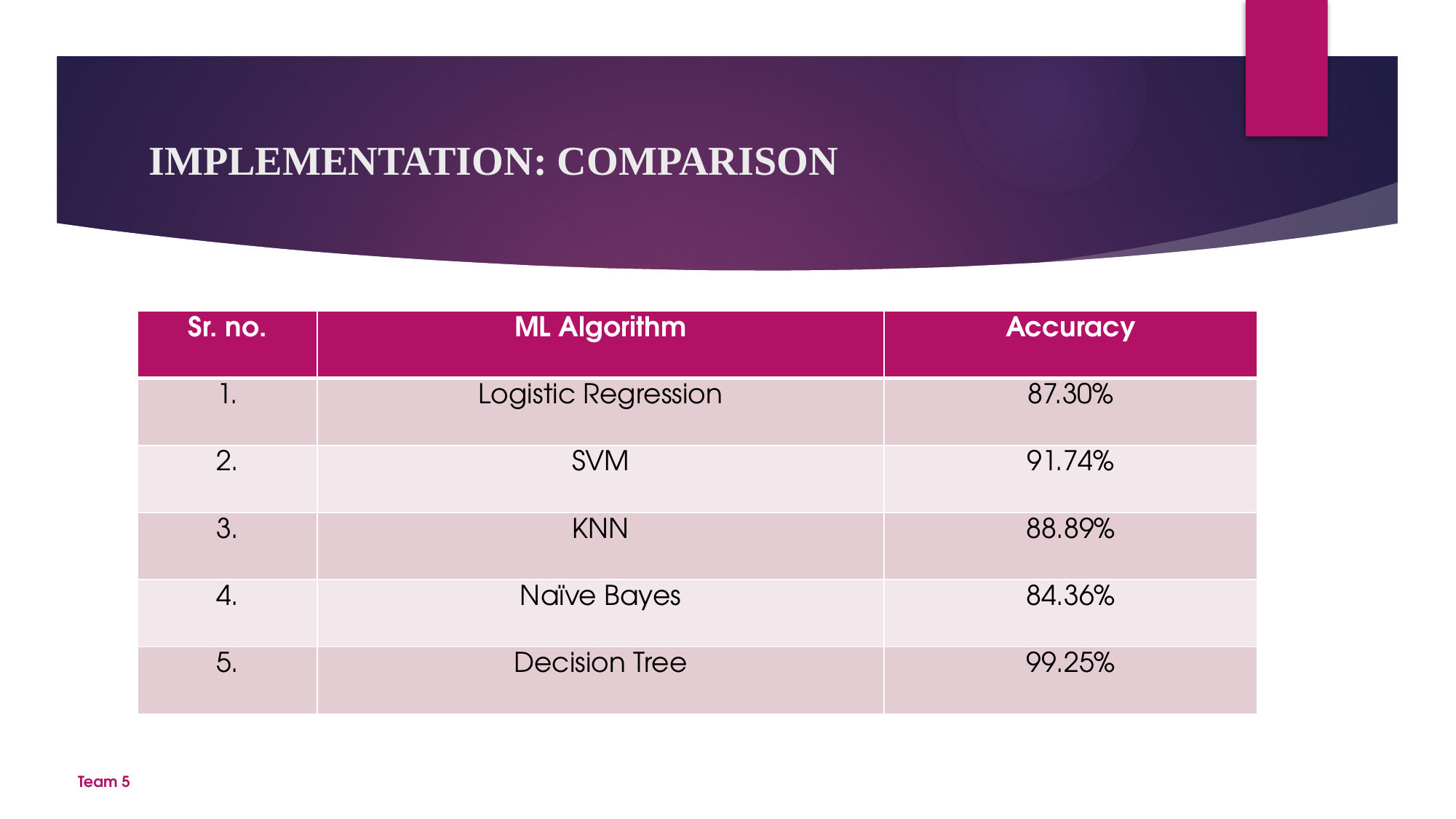

# IMPLEMENTATION: COMPARISON
| Sr. no. | ML Algorithm | Accuracy |
| --- | --- | --- |
| 1. | Logistic Regression | 87.30% |
| 2. | SVM | 91.74% |
| 3. | KNN | 88.89% |
| 4. | Naïve Bayes | 84.36% |
| 5. | Decision Tree | 99.25% |
Team 5